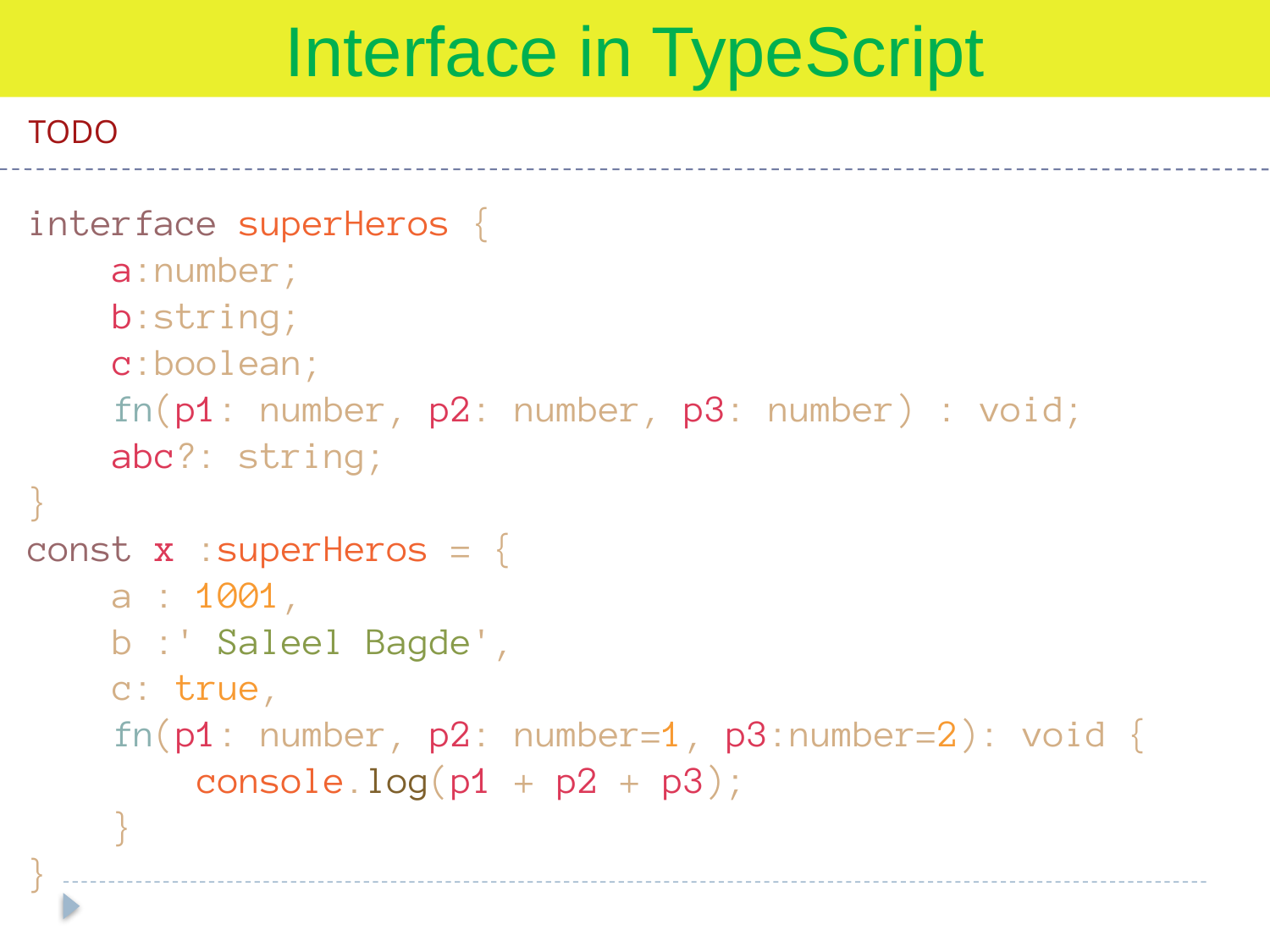

Interface in TypeScript
TODO
interface superHeros {
    a:number;
    b:string;
    c:boolean;
    fn(p1: number, p2: number, p3: number) : void;
    abc?: string;
}
const x :superHeros = {
    a : 1001,
    b :' Saleel Bagde',
    c: true,
    fn(p1: number, p2: number=1, p3:number=2): void {
        console.log(p1 + p2 + p3);
    }
}